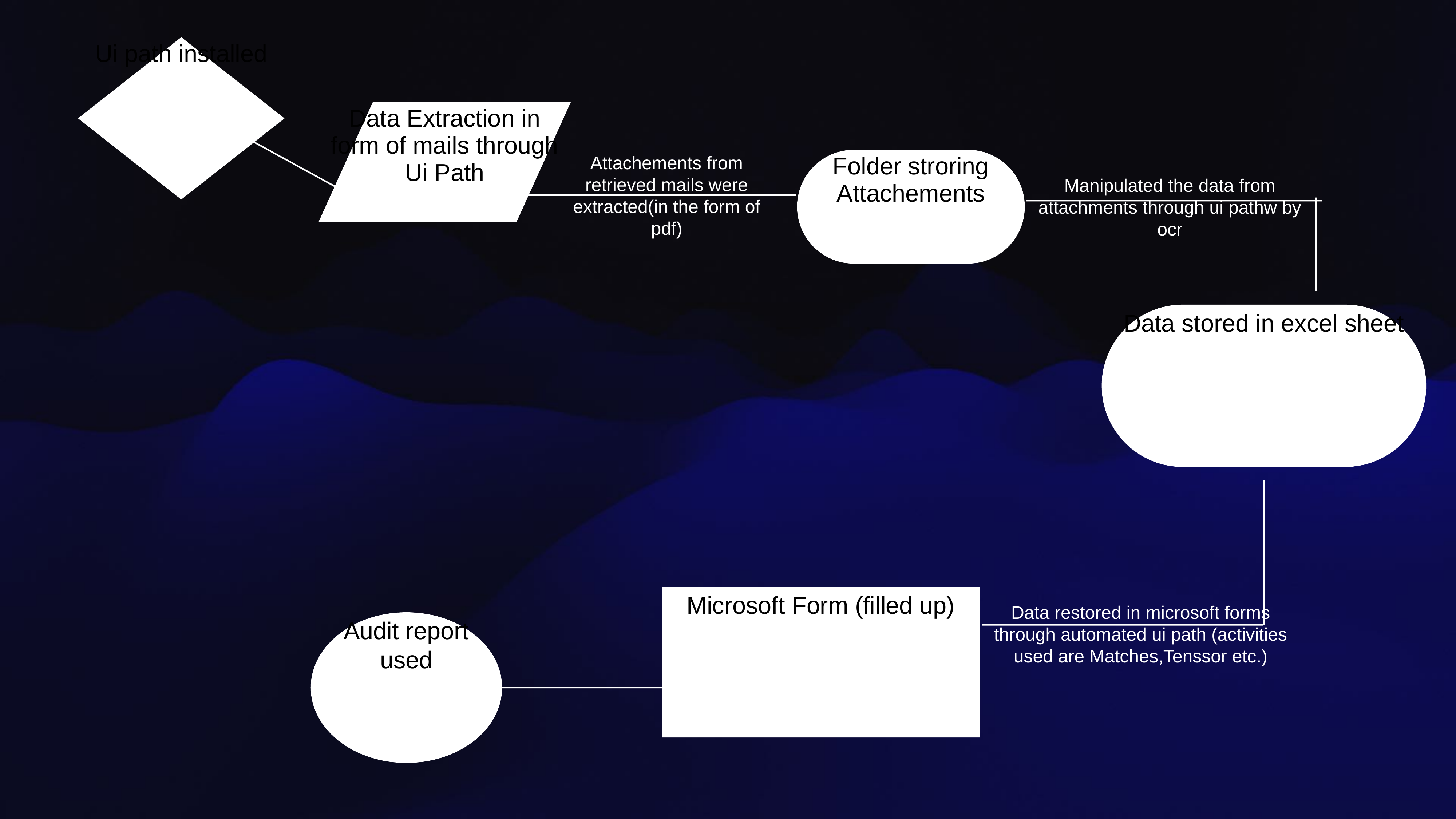

Ui path installed

Data Extraction in form of mails through Ui Path

Attachements from retrieved mails were extracted(in the form of pdf)

Folder stroring Attachements
Manipulated the data from attachments through ui pathw by ocr

Data stored in excel sheet

Microsoft Form (filled up)
Data restored in microsoft forms through automated ui path (activities used are Matches,Tenssor etc.)

Audit report used